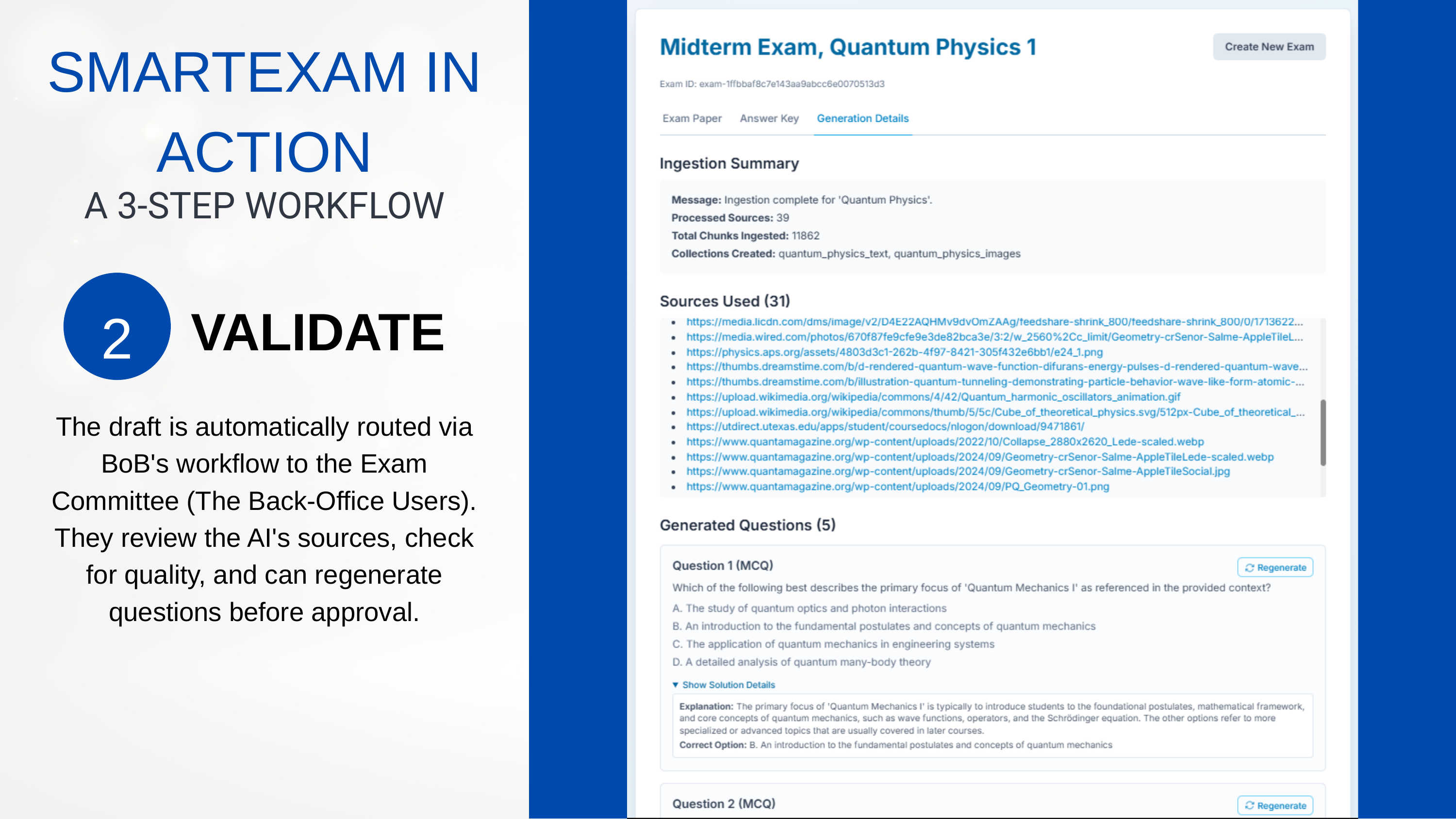

SMARTEXAM IN ACTION
A 3-STEP WORKFLOW

VALIDATE
2
The draft is automatically routed via BoB's workflow to the Exam Committee (The Back-Office Users). They review the AI's sources, check for quality, and can regenerate questions before approval.